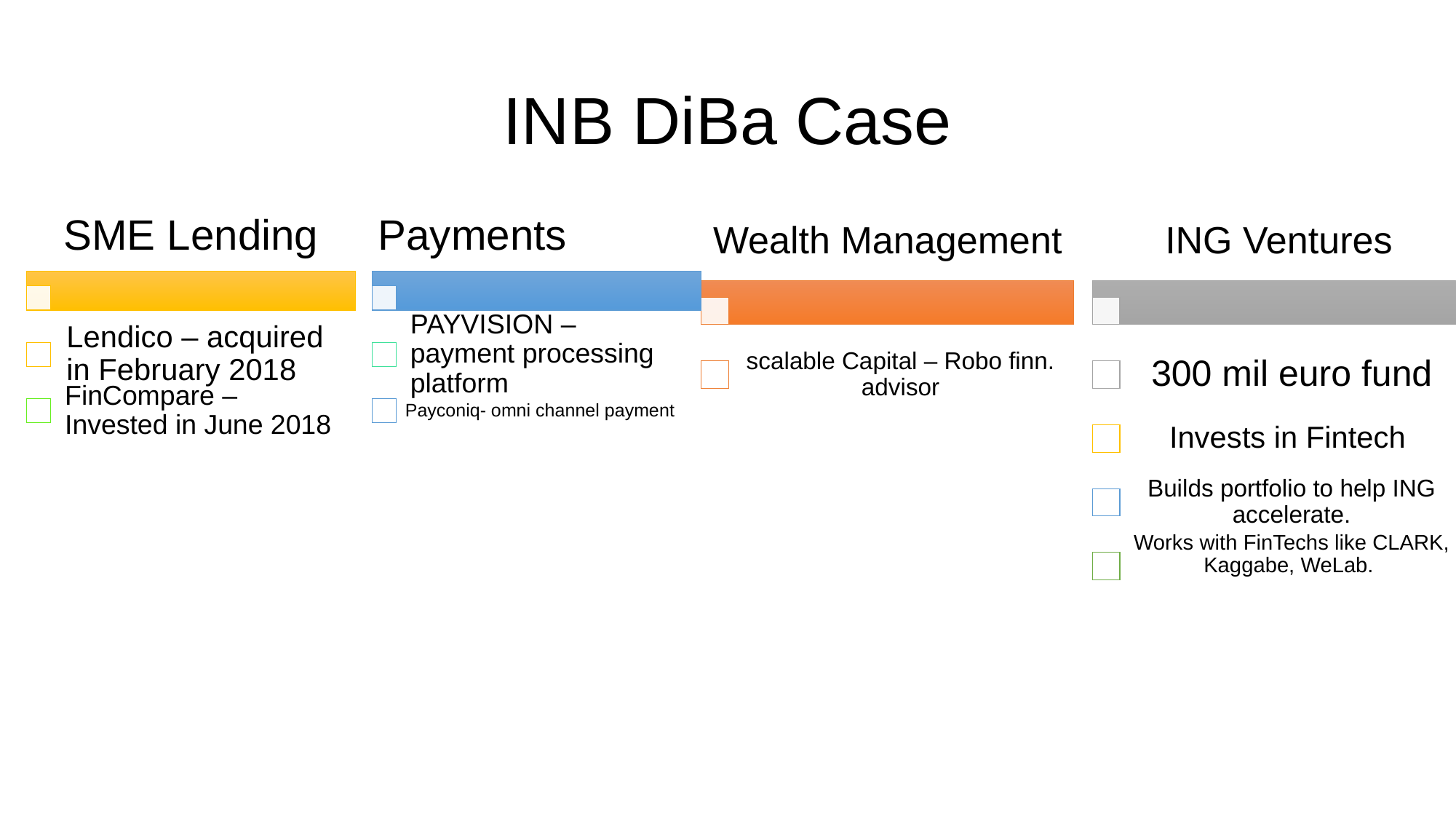

# INB DiBa Case
Wealth Management
scalable Capital – Robo finn. advisor
ING Ventures
300 mil euro fund
Invests in Fintech
Builds portfolio to help ING accelerate.
Works with FinTechs like CLARK, Kaggabe, WeLab.

SME Lending
Lendico – acquired in February 2018
FinCompare – Invested in June 2018
Payments
PAYVISION – payment processing platform
Payconiq- omni channel payment